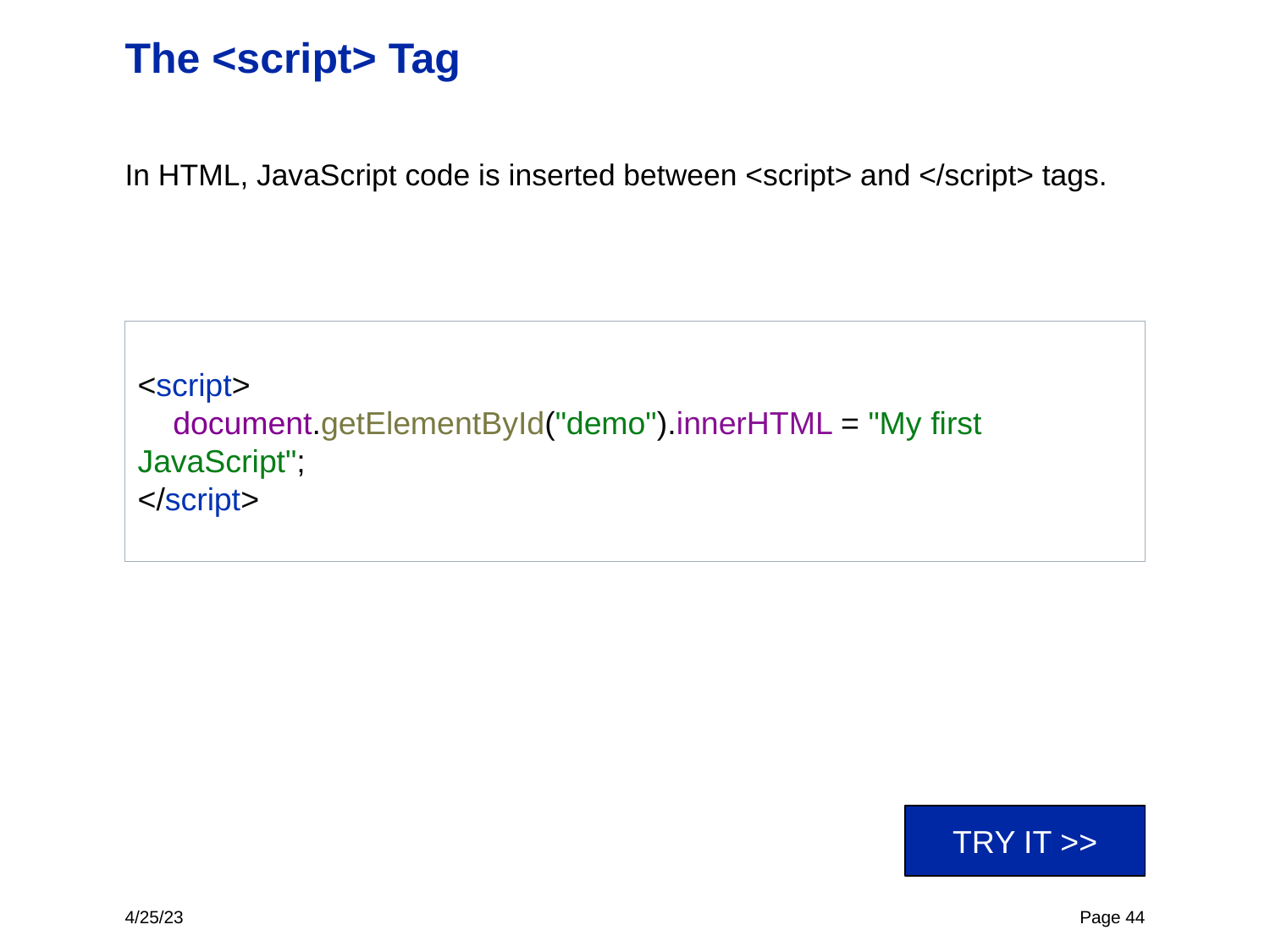

# The <script> Tag
In HTML, JavaScript code is inserted between <script> and </script> tags.

<script>
    document.getElementById("demo").innerHTML = "My first JavaScript";
</script>

TRY IT >>
4/25/23

Page 44